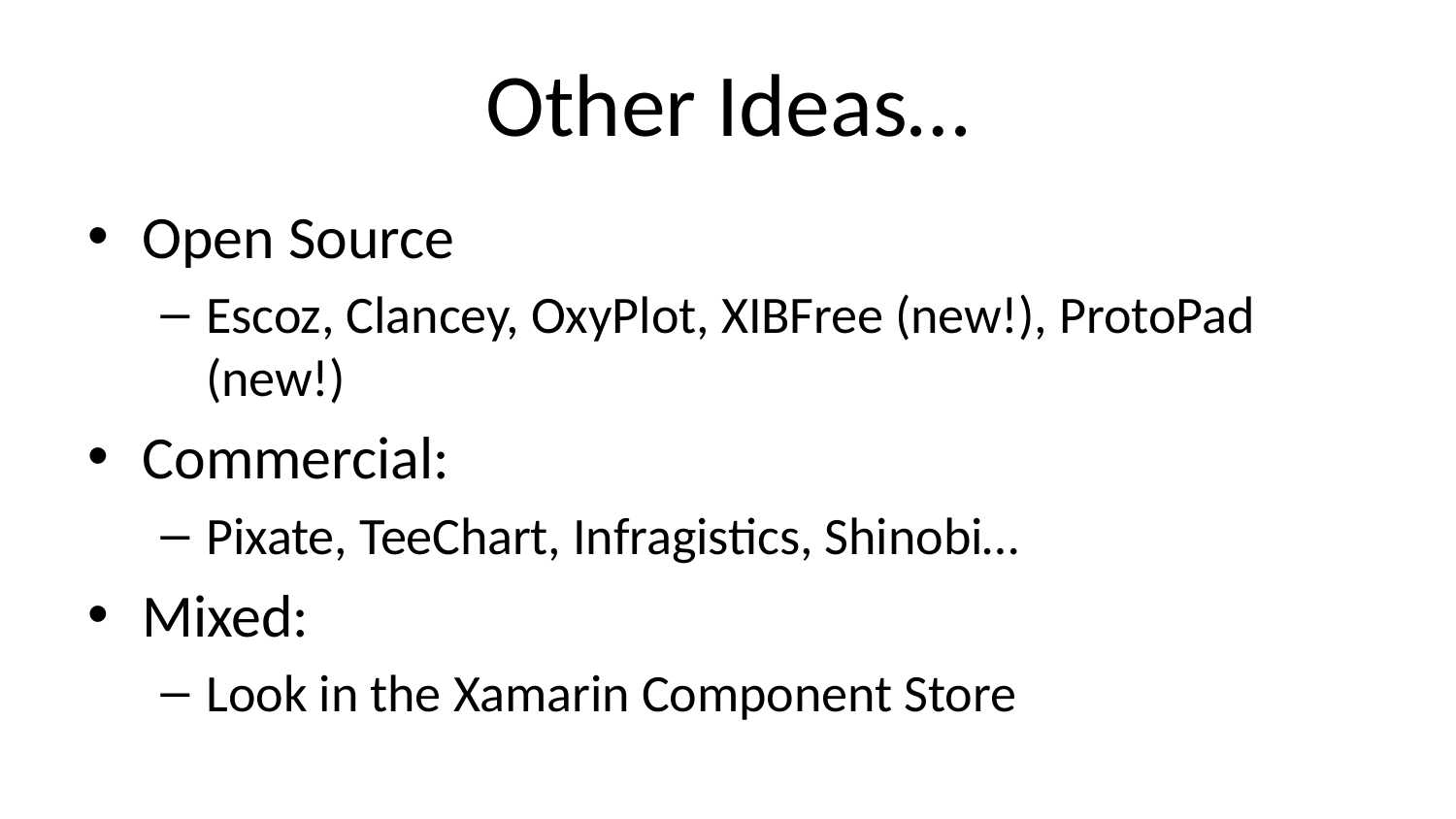

# Other Ideas…
Open Source
Escoz, Clancey, OxyPlot, XIBFree (new!), ProtoPad (new!)
Commercial:
Pixate, TeeChart, Infragistics, Shinobi…
Mixed:
Look in the Xamarin Component Store